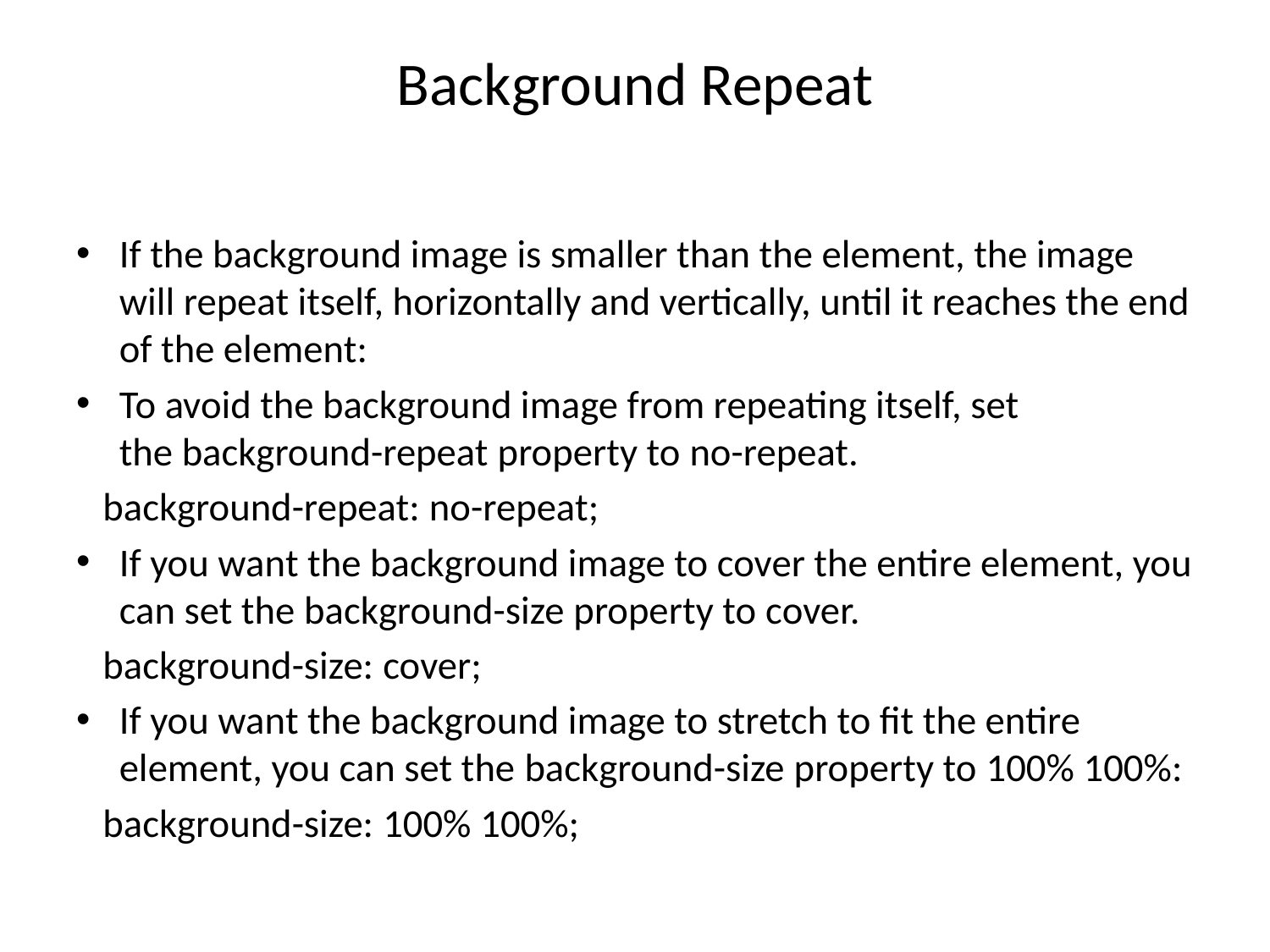

# Background Repeat
If the background image is smaller than the element, the image will repeat itself, horizontally and vertically, until it reaches the end of the element:
To avoid the background image from repeating itself, set the background-repeat property to no-repeat.
   background-repeat: no-repeat;
If you want the background image to cover the entire element, you can set the background-size property to cover.
   background-size: cover;
If you want the background image to stretch to fit the entire element, you can set the background-size property to 100% 100%:
   background-size: 100% 100%;